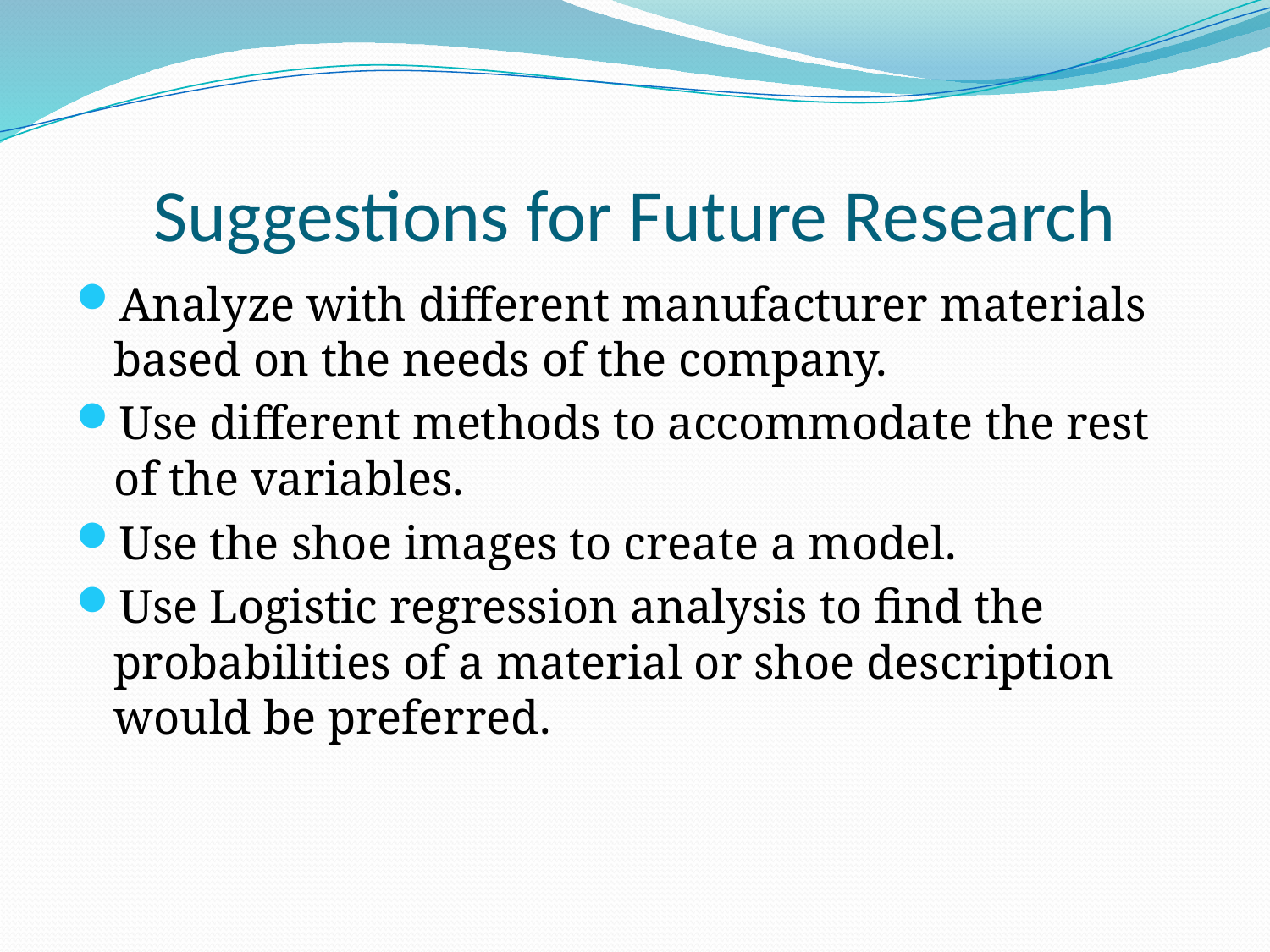

# Suggestions for Future Research
Analyze with different manufacturer materials based on the needs of the company.
Use different methods to accommodate the rest of the variables.
Use the shoe images to create a model.
Use Logistic regression analysis to find the probabilities of a material or shoe description would be preferred.